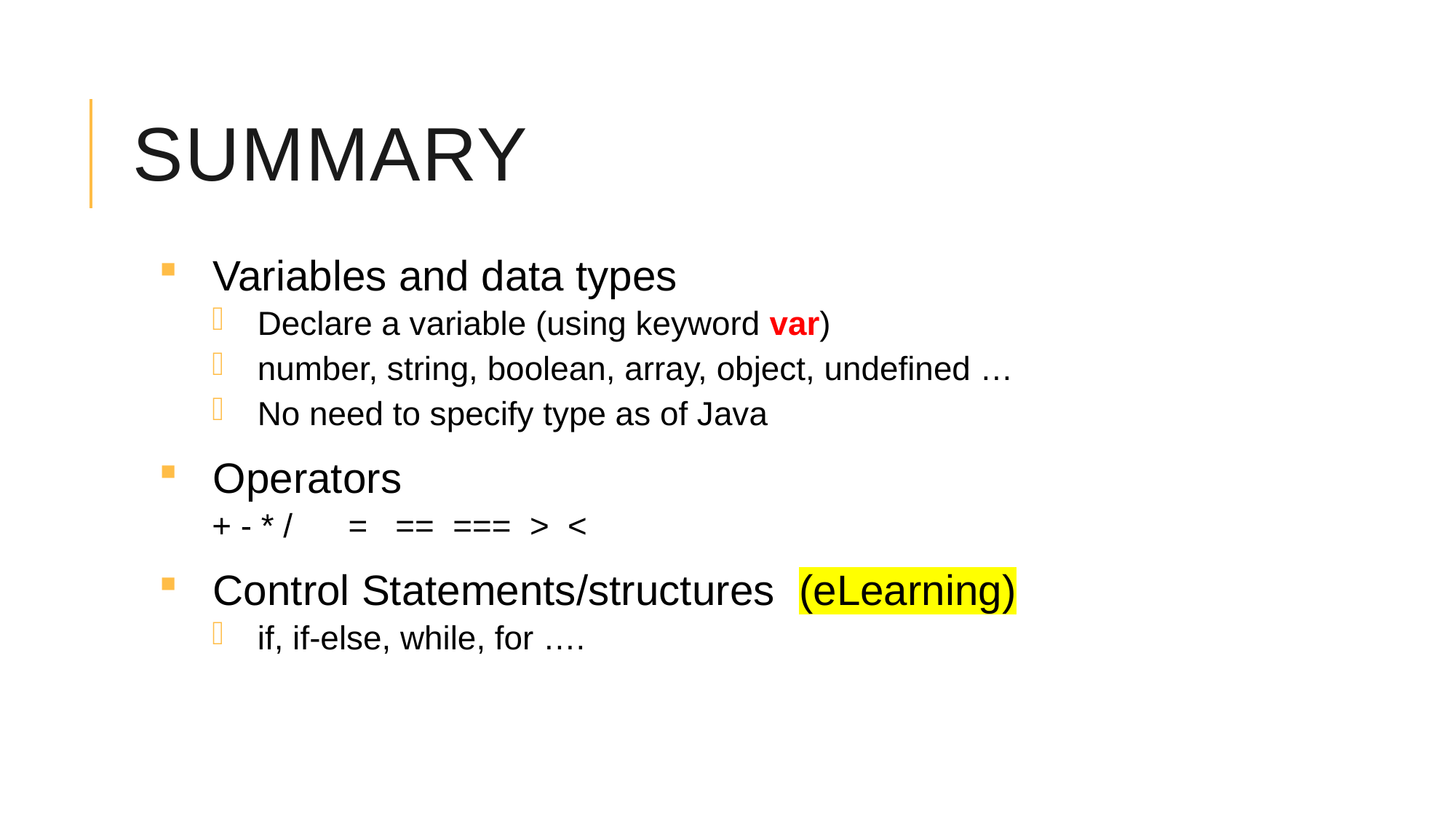

# Summary
Variables and data types
Declare a variable (using keyword var)
number, string, boolean, array, object, undefined …
No need to specify type as of Java
Operators
+ - * /      =   ==  ===  >  <
Control Statements/structures  (eLearning)
if, if-else, while, for ….